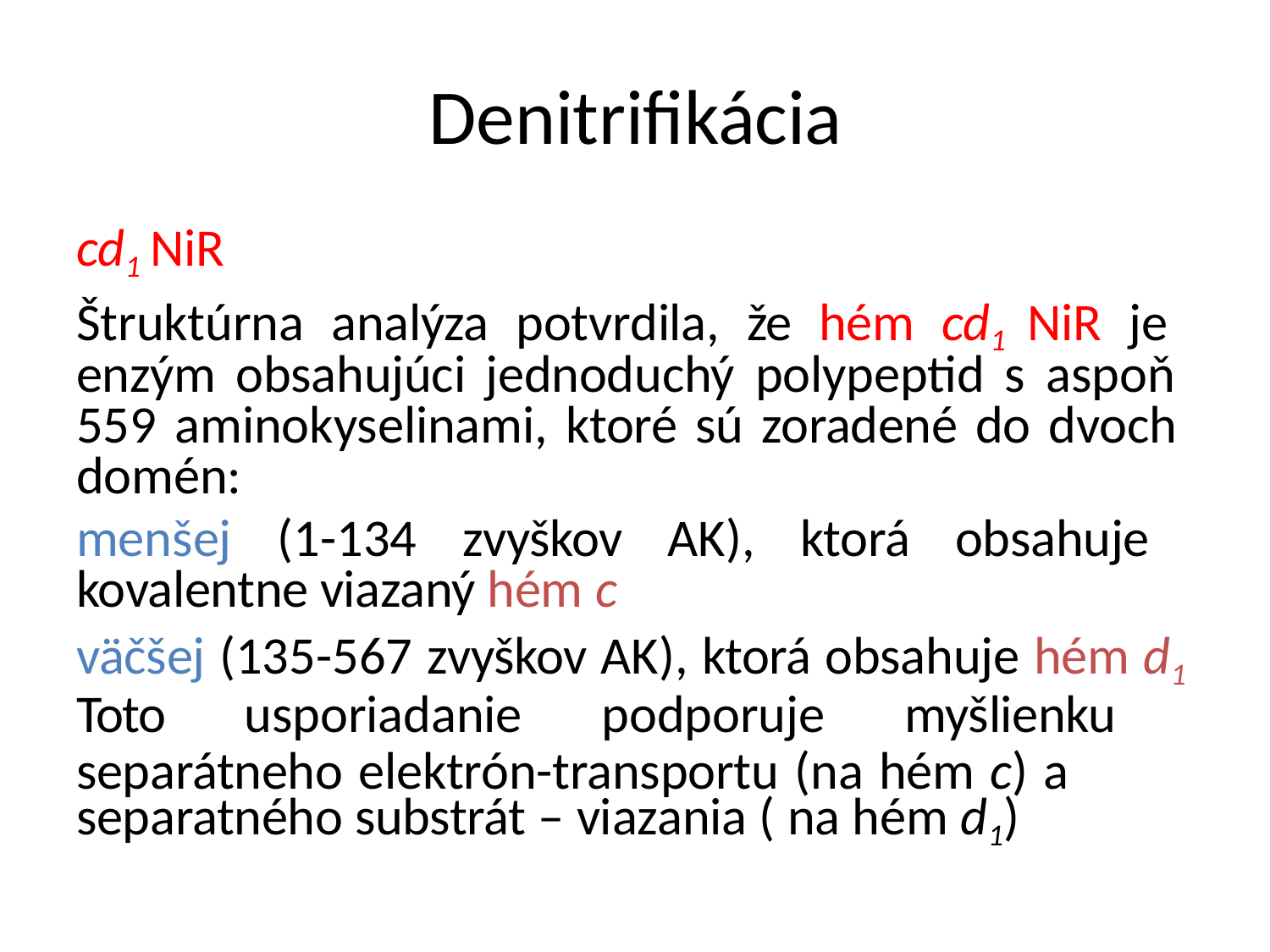

# Denitrifikácia
cd1 NiR
Štruktúrna analýza potvrdila, že hém cd1 NiR je  enzým obsahujúci jednoduchý polypeptid s aspoň  559 aminokyselinami, ktoré sú zoradené do dvoch  domén:
menšej (1-134 zvyškov AK), ktorá obsahuje  kovalentne viazaný hém c
väčšej (135-567 zvyškov AK), ktorá obsahuje hém d1  Toto usporiadanie podporuje myšlienku  separátneho elektrón-transportu (na hém c) a
separatného substrát – viazania ( na hém d1)